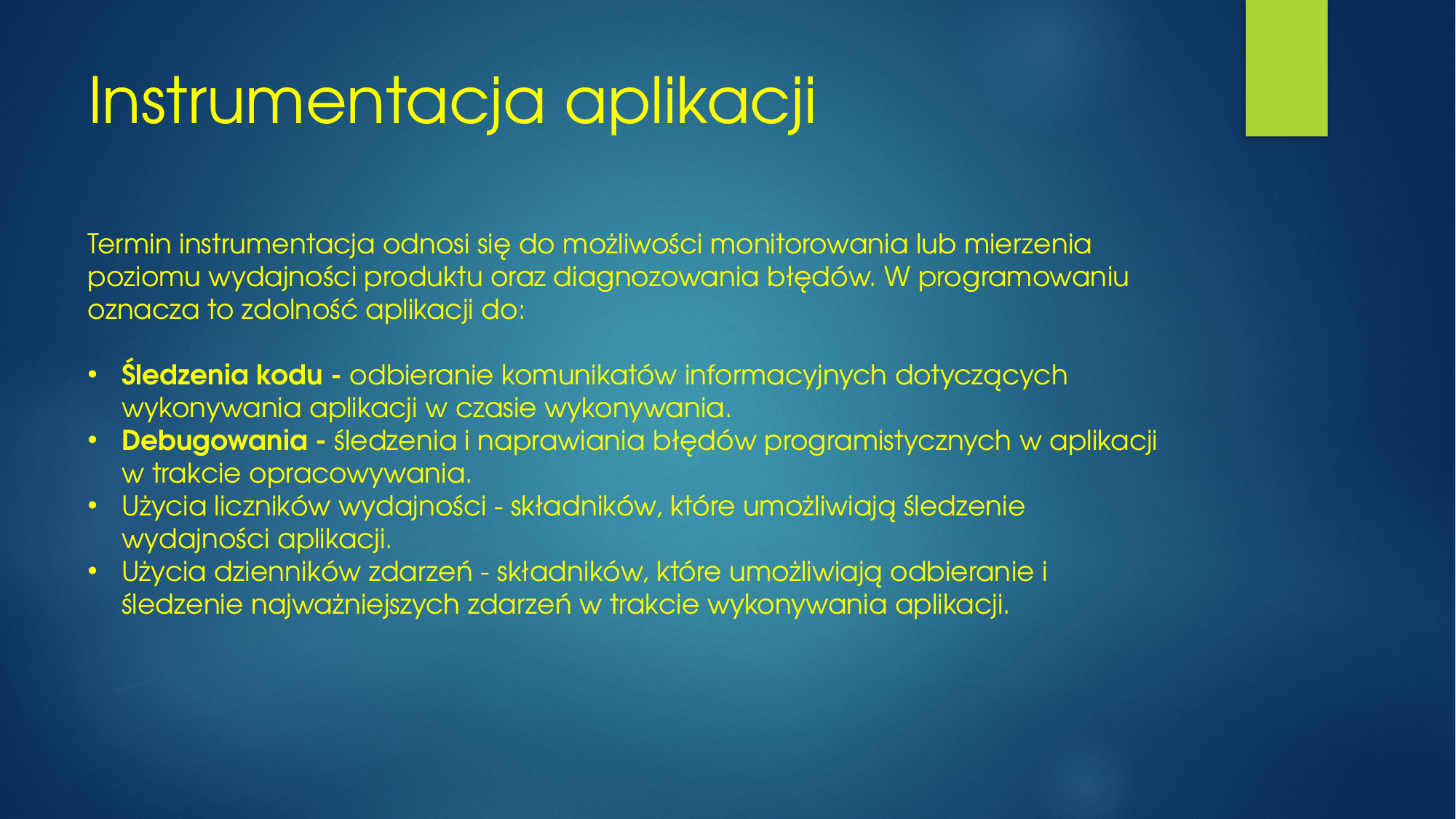

# Instrumentacja aplikacji
Termin instrumentacja odnosi się do możliwości monitorowania lub mierzenia poziomu wydajności produktu oraz diagnozowania błędów. W programowaniu oznacza to zdolność aplikacji do:

Śledzenia kodu - odbieranie komunikatów informacyjnych dotyczących wykonywania aplikacji w czasie wykonywania.
Debugowania - śledzenia i naprawiania błędów programistycznych w aplikacji w trakcie opracowywania.
Użycia liczników wydajności - składników, które umożliwiają śledzenie wydajności aplikacji.
Użycia dzienników zdarzeń - składników, które umożliwiają odbieranie i śledzenie najważniejszych zdarzeń w trakcie wykonywania aplikacji.